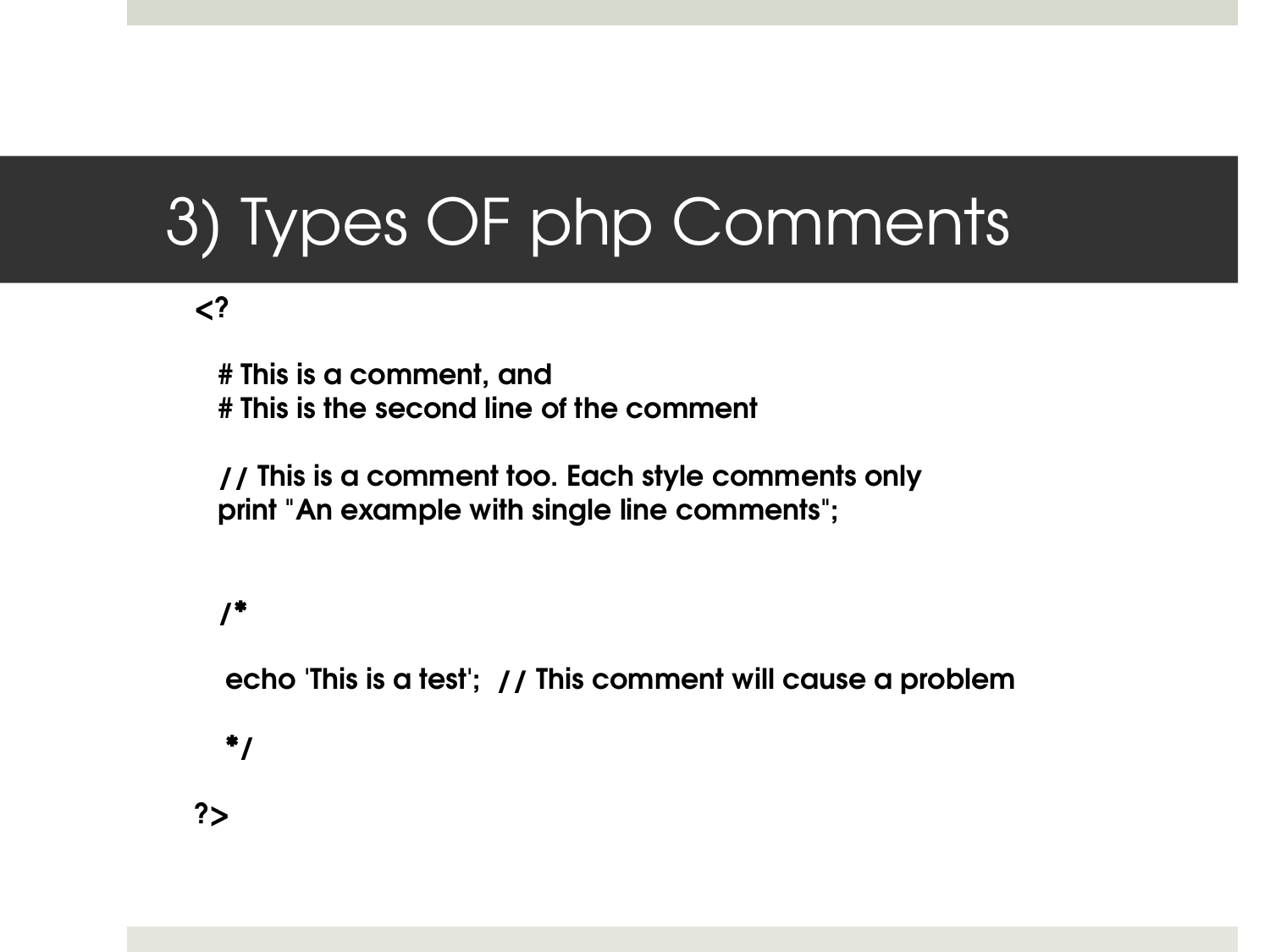

# 3) Types OF php Comments
<?

   # This is a comment, and
   # This is the second line of the comment

   // This is a comment too. Each style comments only
   print "An example with single line comments";

   /*

    echo 'This is a test';  // This comment will cause a problem

    */

?>